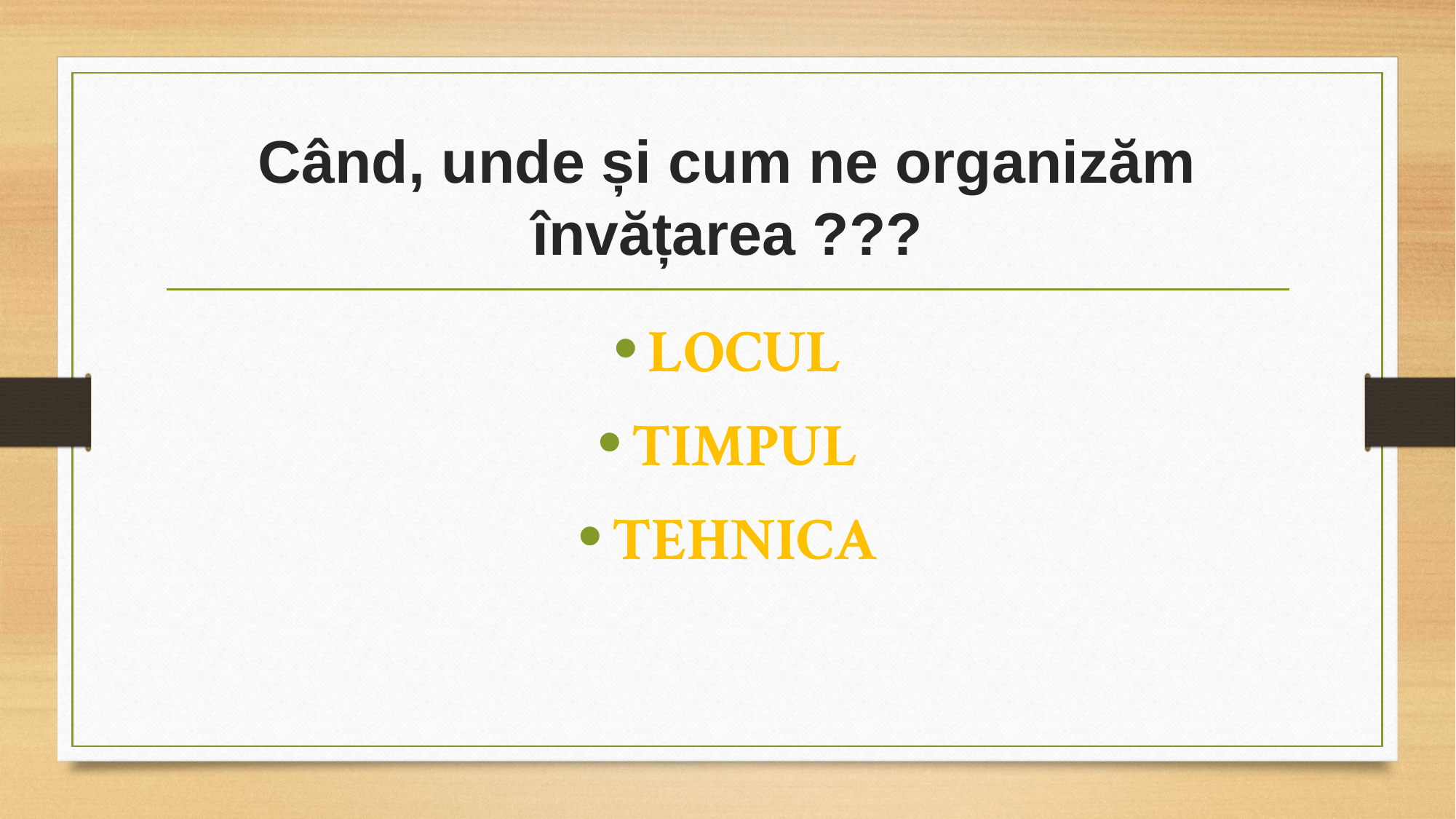

# Când, unde și cum ne organizăm învățarea ???
LOCUL
TIMPUL
TEHNICA